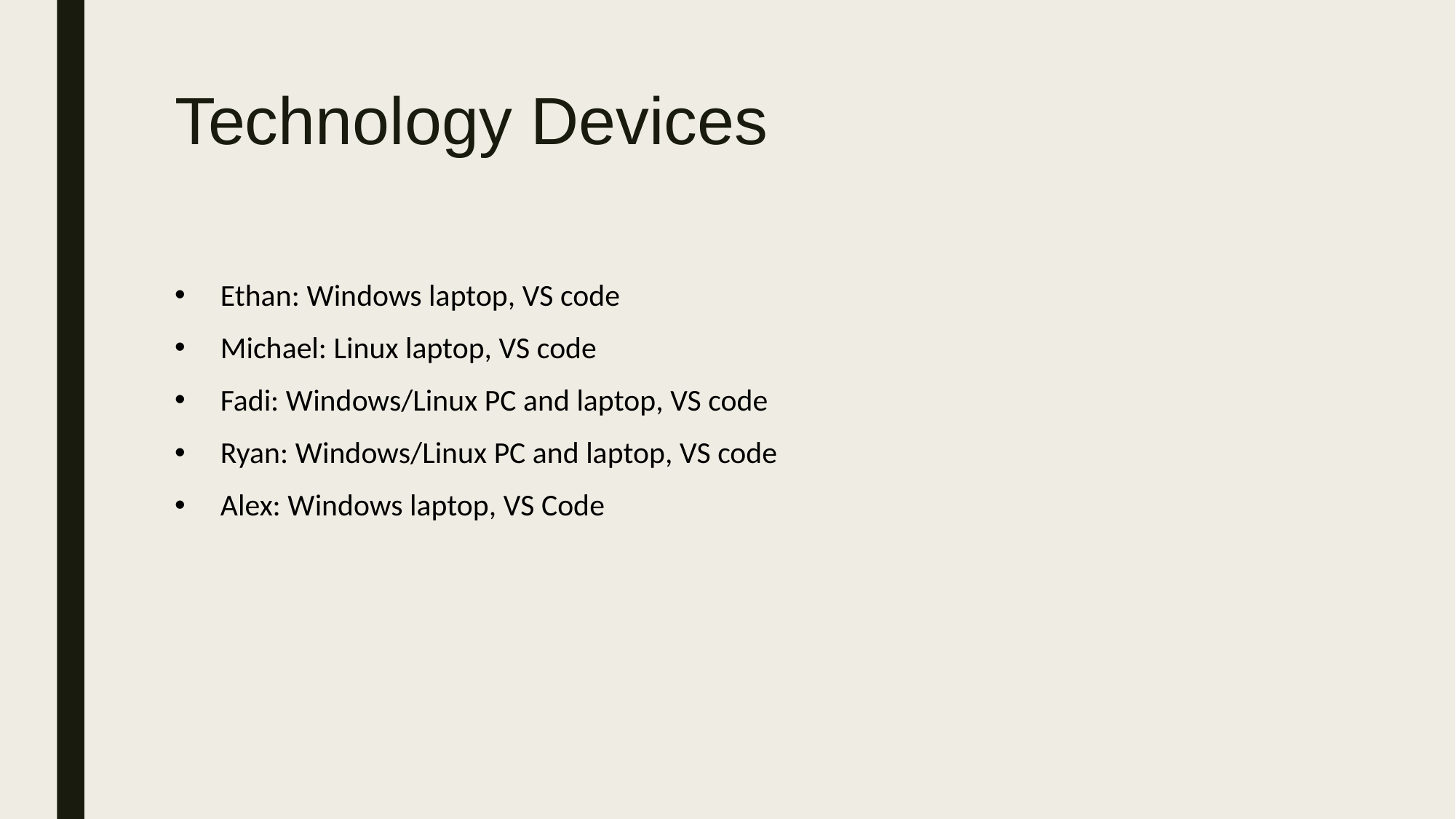

# Technology Devices
Ethan: Windows laptop, VS code​
Michael: Linux laptop, VS code​
Fadi: Windows/Linux PC and laptop, VS code​
Ryan: Windows/Linux PC and laptop, VS code​
Alex: Windows laptop, VS Code